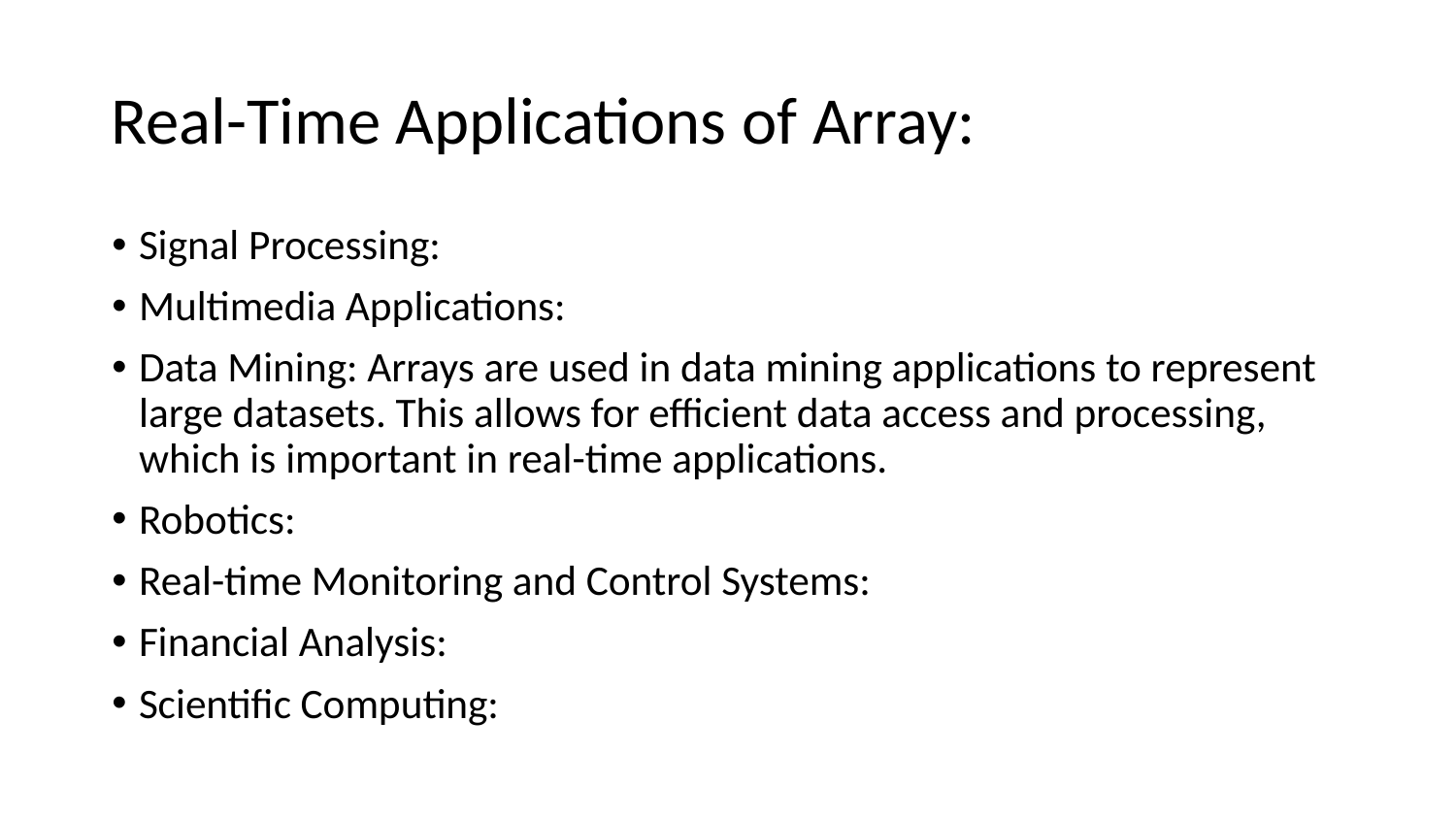

# Real-Time Applications of Array:
Signal Processing:
Multimedia Applications:
Data Mining: Arrays are used in data mining applications to represent large datasets. This allows for efficient data access and processing, which is important in real-time applications.
Robotics:
Real-time Monitoring and Control Systems:
Financial Analysis:
Scientific Computing: